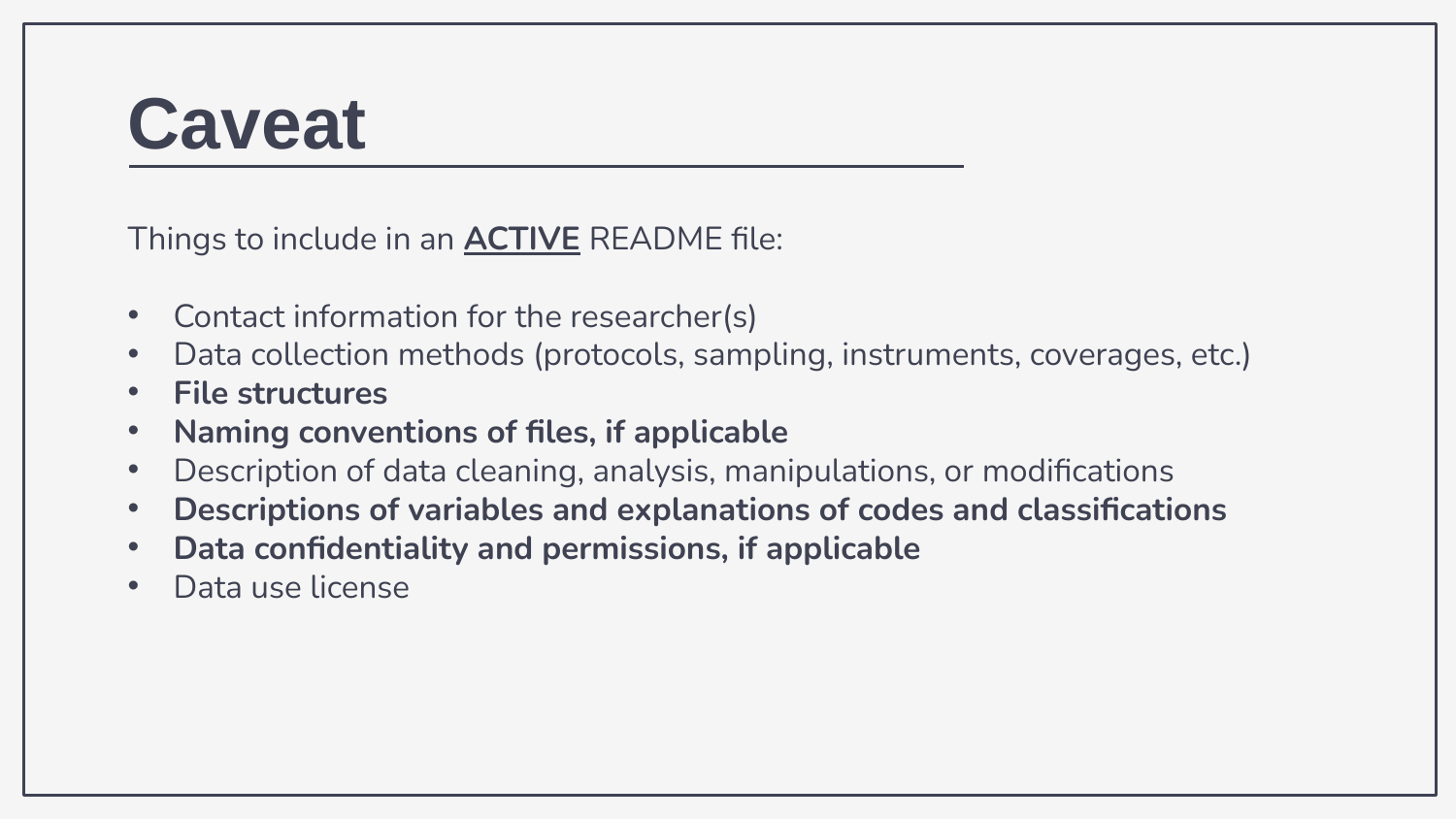

Caveat
Things to include in an ACTIVE README file:

Contact information for the researcher(s)
Data collection methods (protocols, sampling, instruments, coverages, etc.)
File structures
Naming conventions of files, if applicable
Description of data cleaning, analysis, manipulations, or modifications
Descriptions of variables and explanations of codes and classifications
Data confidentiality and permissions, if applicable
Data use license